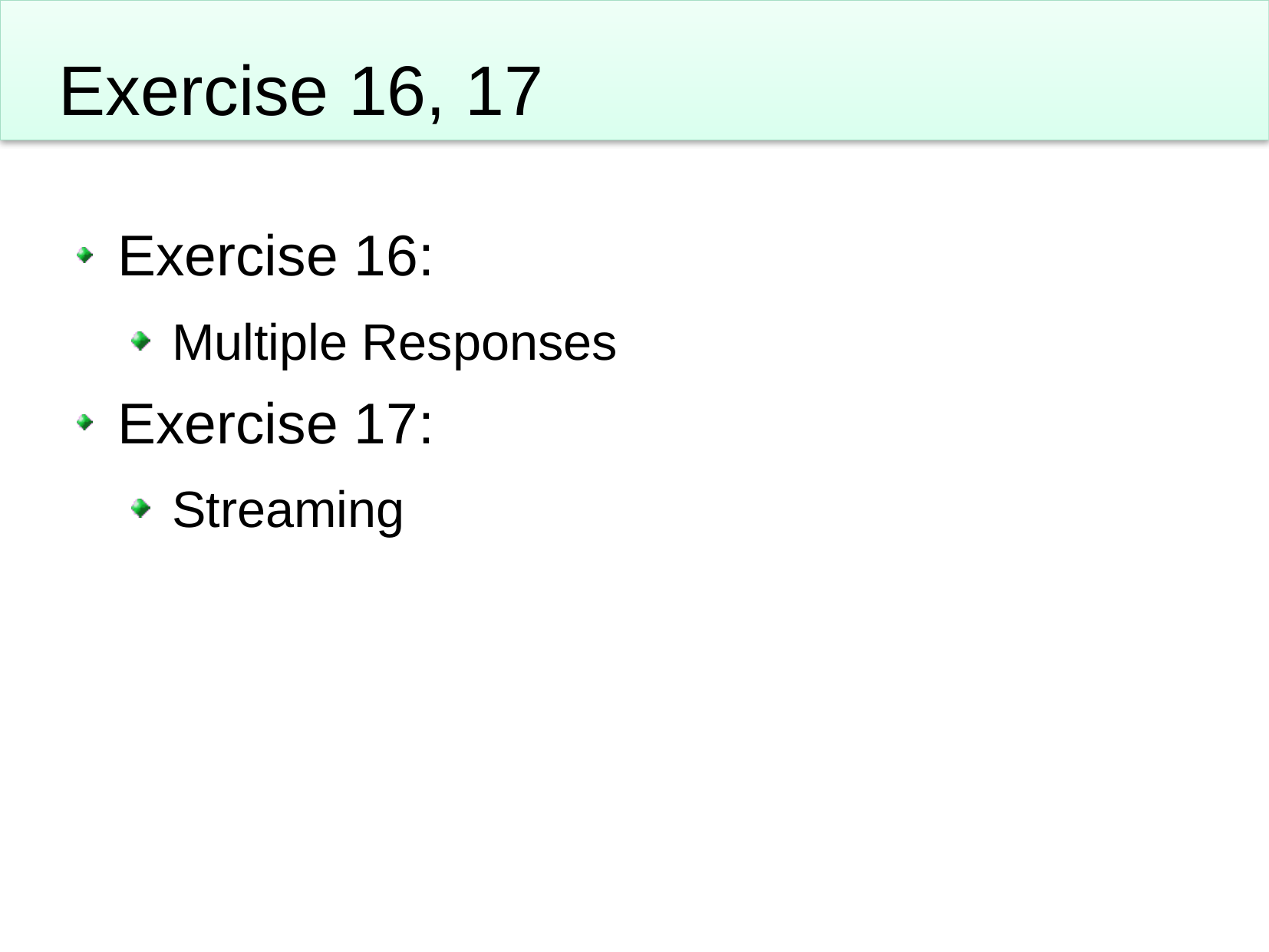

# Exercise 16, 17
Exercise 16:
Multiple Responses
Exercise 17:
Streaming